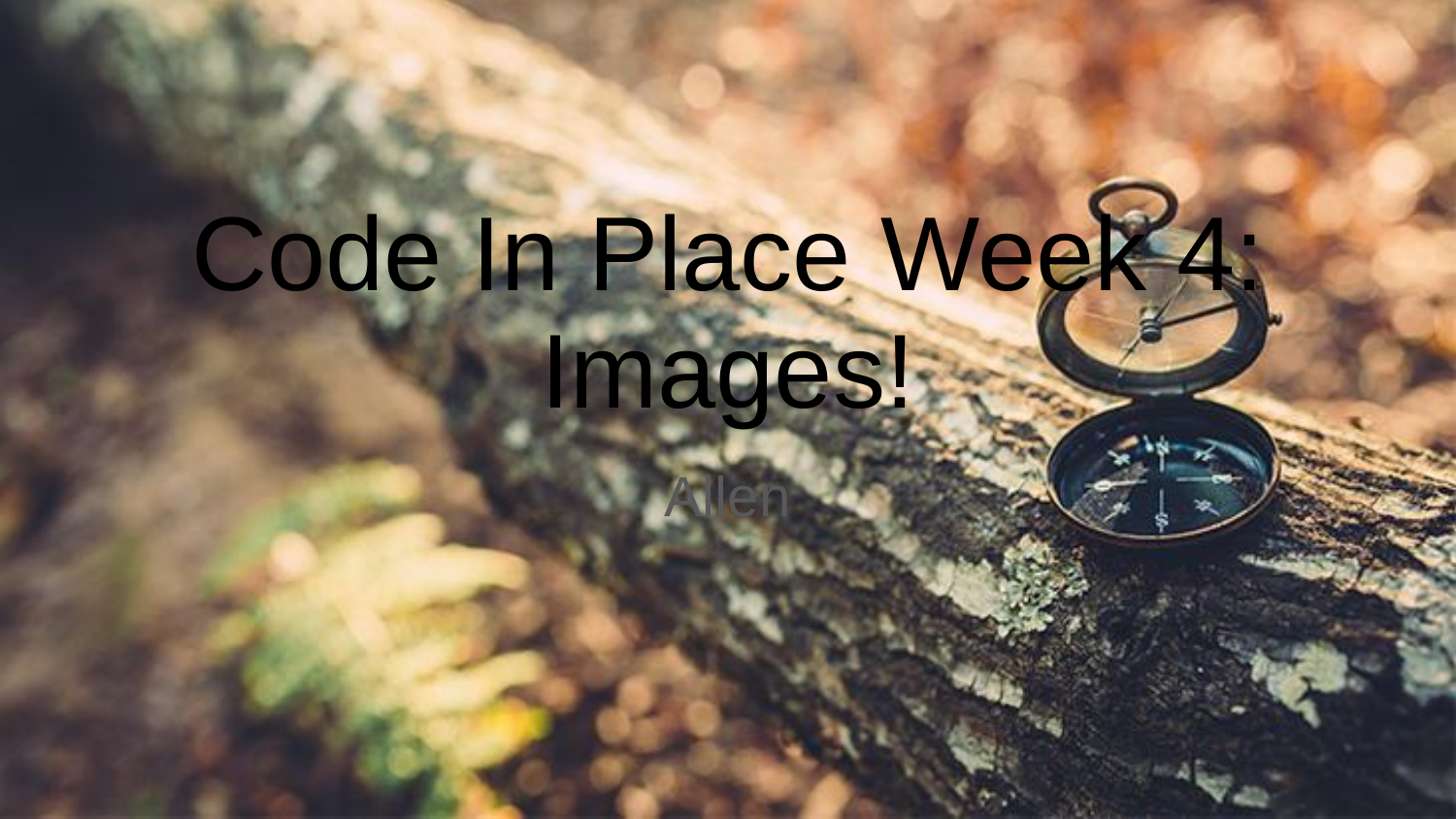

# Code In Place Week 4:
Images!
Allen